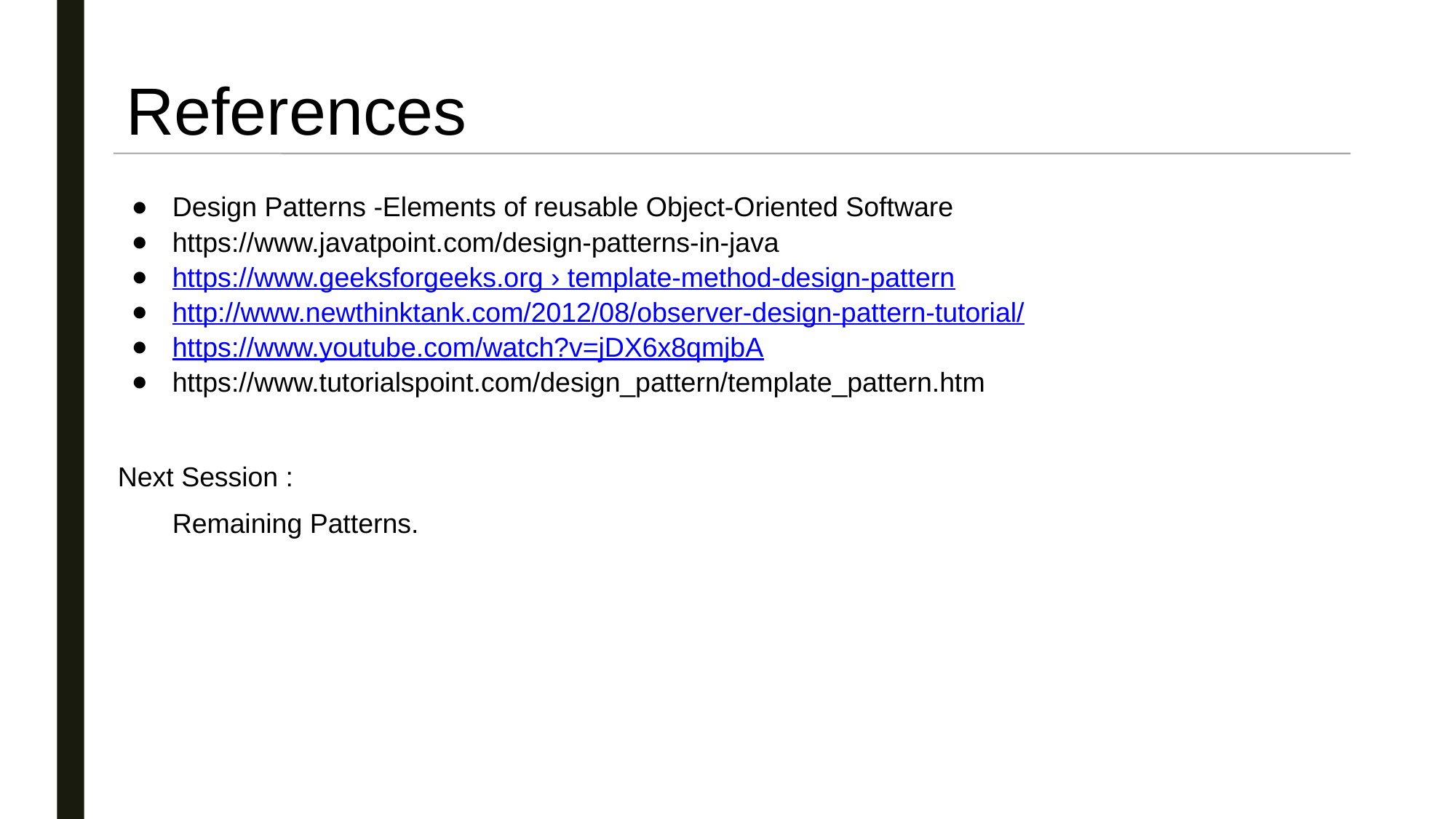

References
Design Patterns -Elements of reusable Object-Oriented Software
https://www.javatpoint.com/design-patterns-in-java
https://www.geeksforgeeks.org › template-method-design-pattern
http://www.newthinktank.com/2012/08/observer-design-pattern-tutorial/
https://www.youtube.com/watch?v=jDX6x8qmjbA
https://www.tutorialspoint.com/design_pattern/template_pattern.htm

Next Session :
Remaining Patterns.